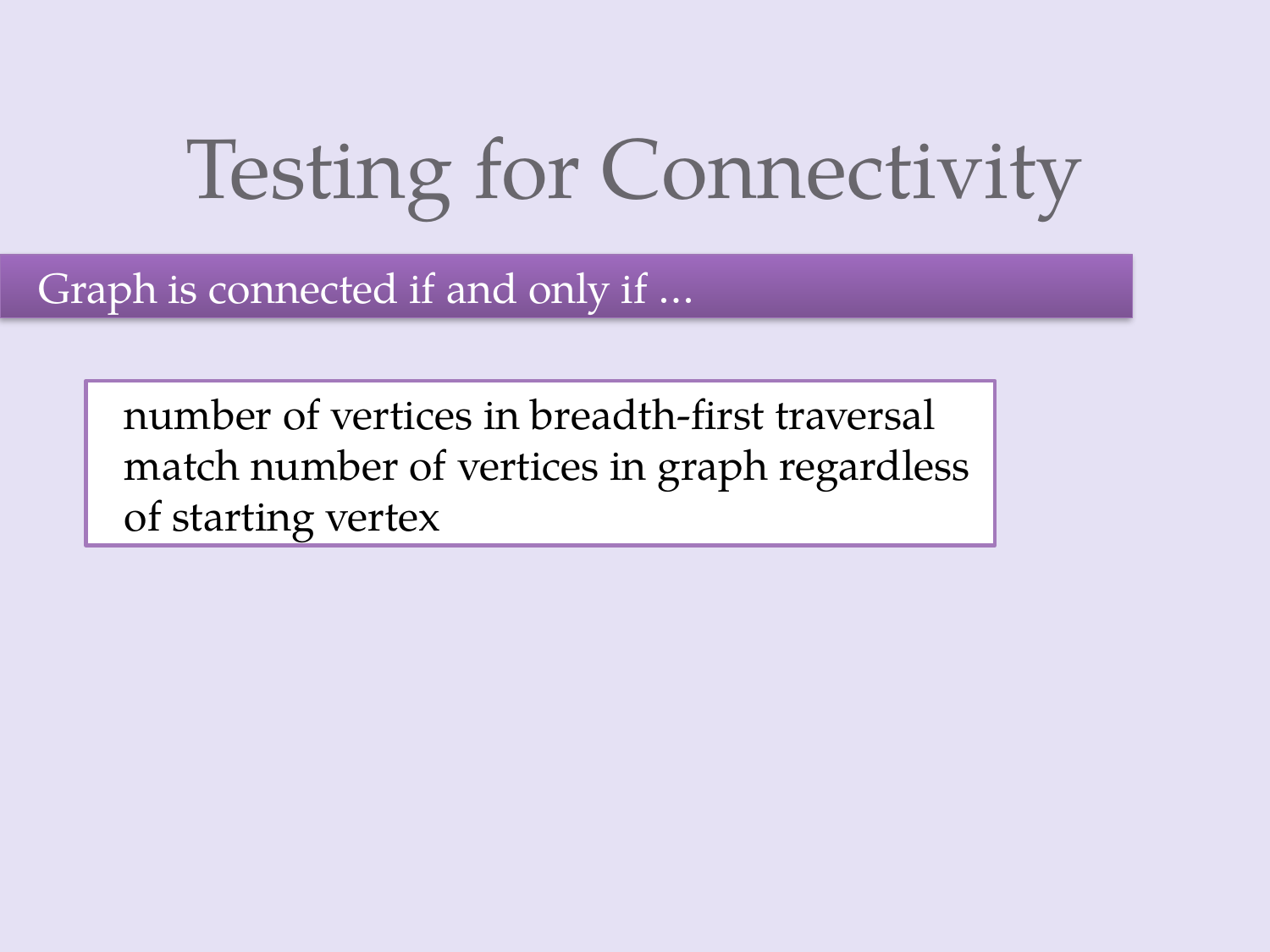

# Testing for Connectivity
Graph is connected if and only if …
number of vertices in breadth-first traversal match number of vertices in graph regardless of starting vertex